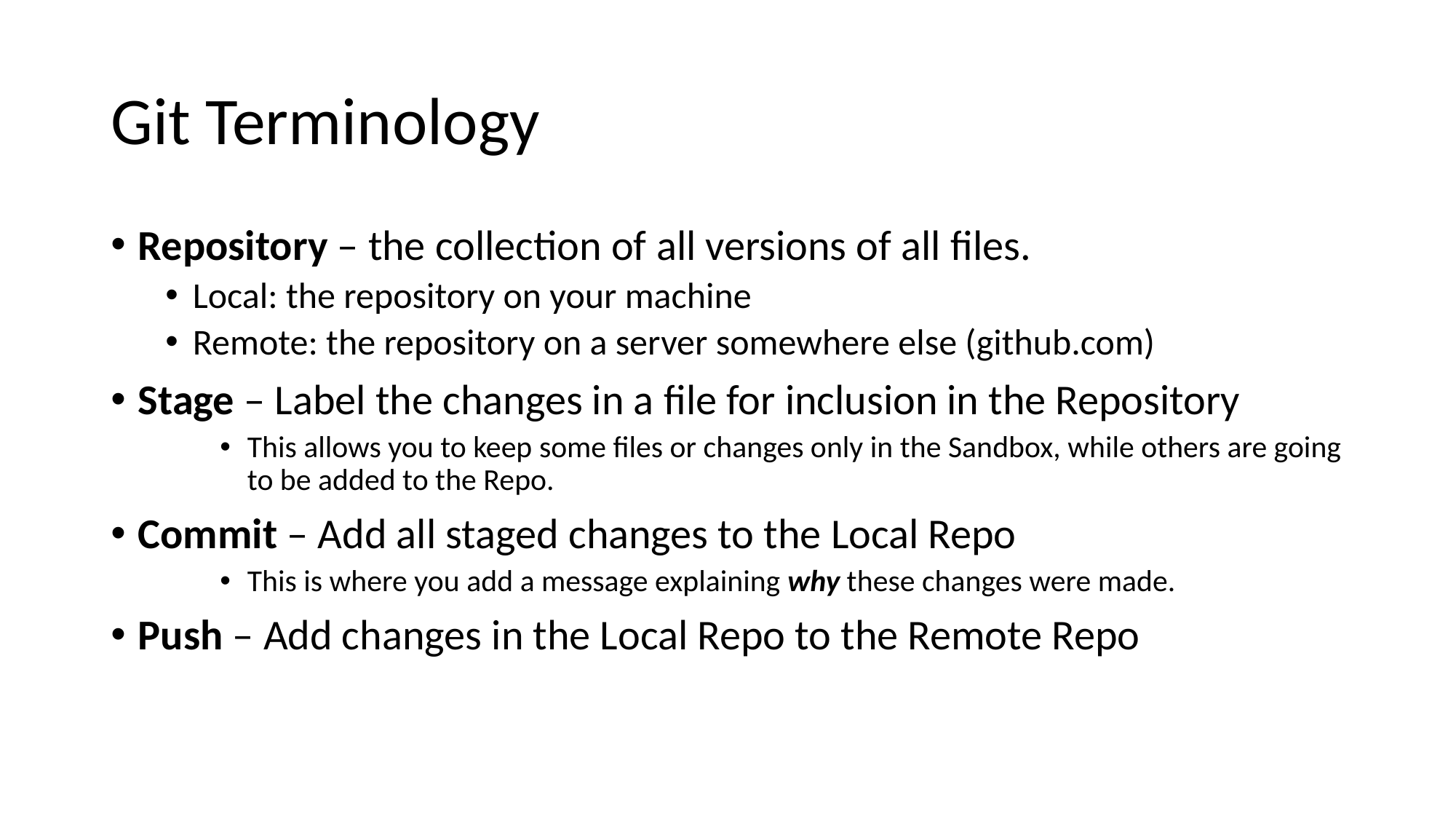

# Git Terminology
Repository – the collection of all versions of all files.
Local: the repository on your machine
Remote: the repository on a server somewhere else (github.com)
Stage – Label the changes in a file for inclusion in the Repository
This allows you to keep some files or changes only in the Sandbox, while others are going to be added to the Repo.
Commit – Add all staged changes to the Local Repo
This is where you add a message explaining why these changes were made.
Push – Add changes in the Local Repo to the Remote Repo